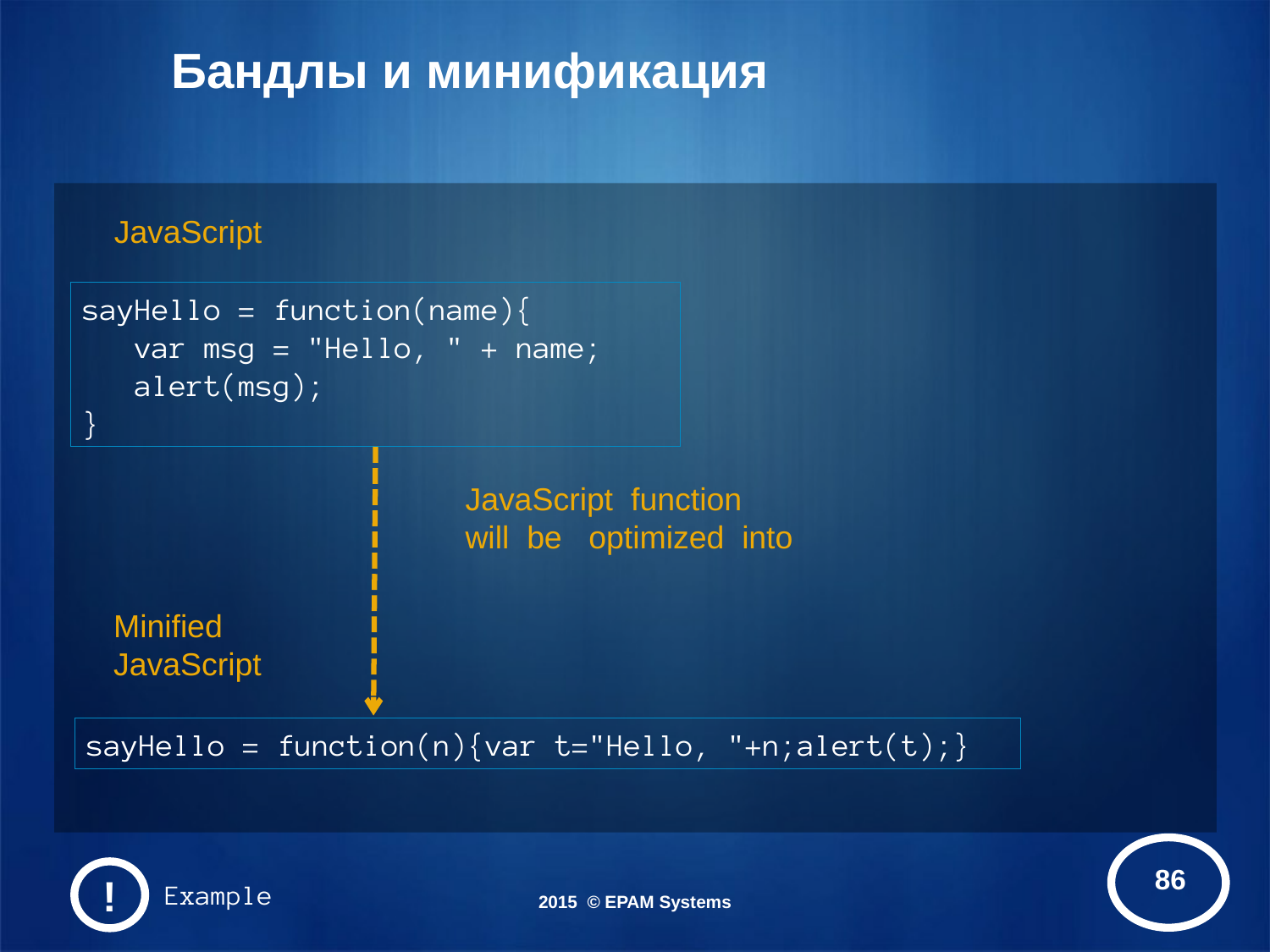

# Бандлы и минификация
JavaScript
sayHello = function(name){
   var msg = "Hello, " + name;
   alert(msg);
}
JavaScript  function
will  be   optimized  into
Minified
JavaScript
sayHello = function(n){var t="Hello, "+n;alert(t);}
!
Example
2015  © EPAM Systems